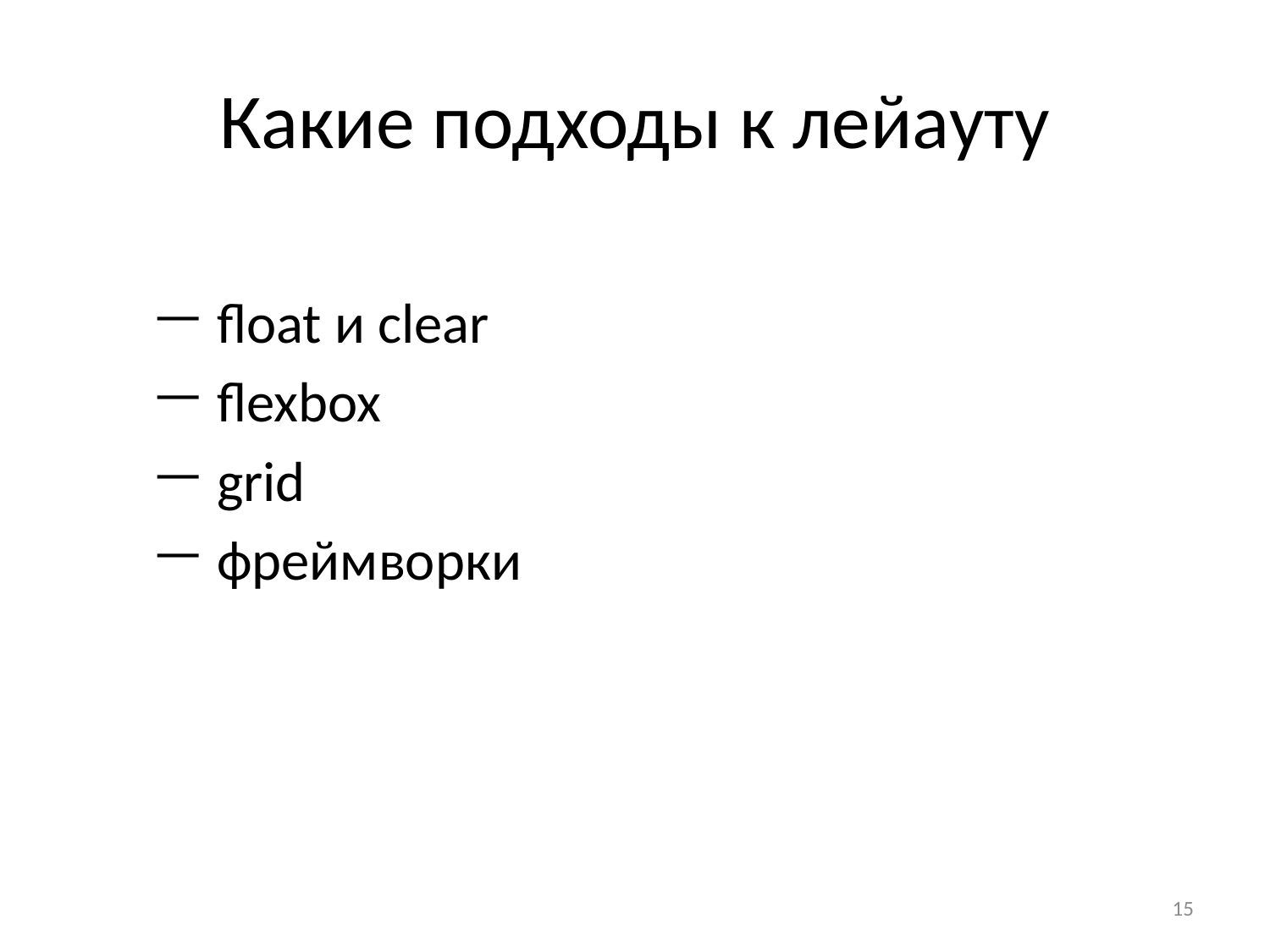

# Какие подходы к лейауту
 float и clear
 flexbox
 grid
 фреймворки
15